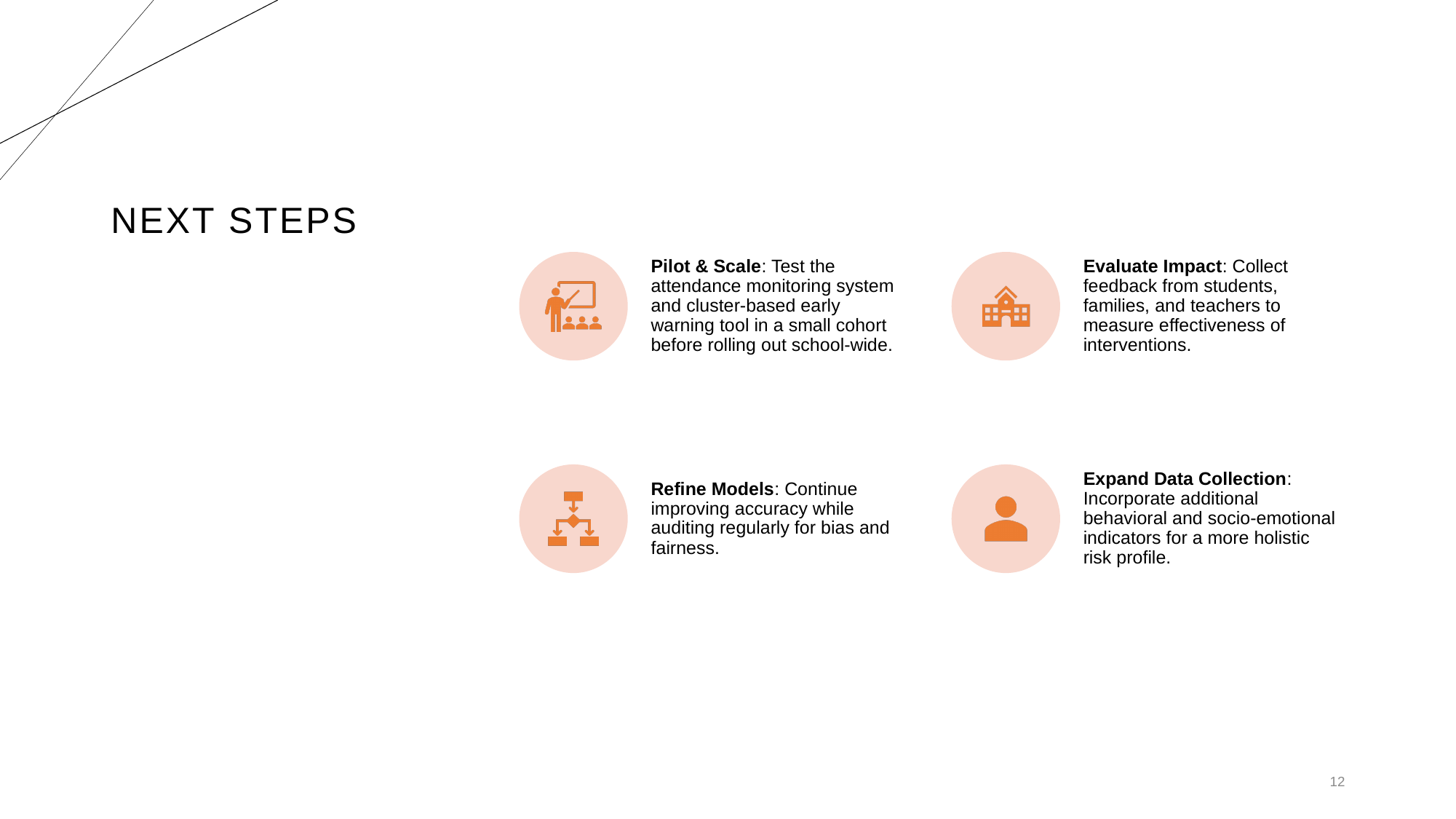

# Next steps
Pilot & Scale: Test the attendance monitoring system and cluster-based early warning tool in a small cohort before rolling out school-wide.
Evaluate Impact: Collect feedback from students, families, and teachers to measure effectiveness of interventions.
Refine Models: Continue improving accuracy while auditing regularly for bias and fairness.
Expand Data Collection: Incorporate additional behavioral and socio-emotional indicators for a more holistic risk profile.
12